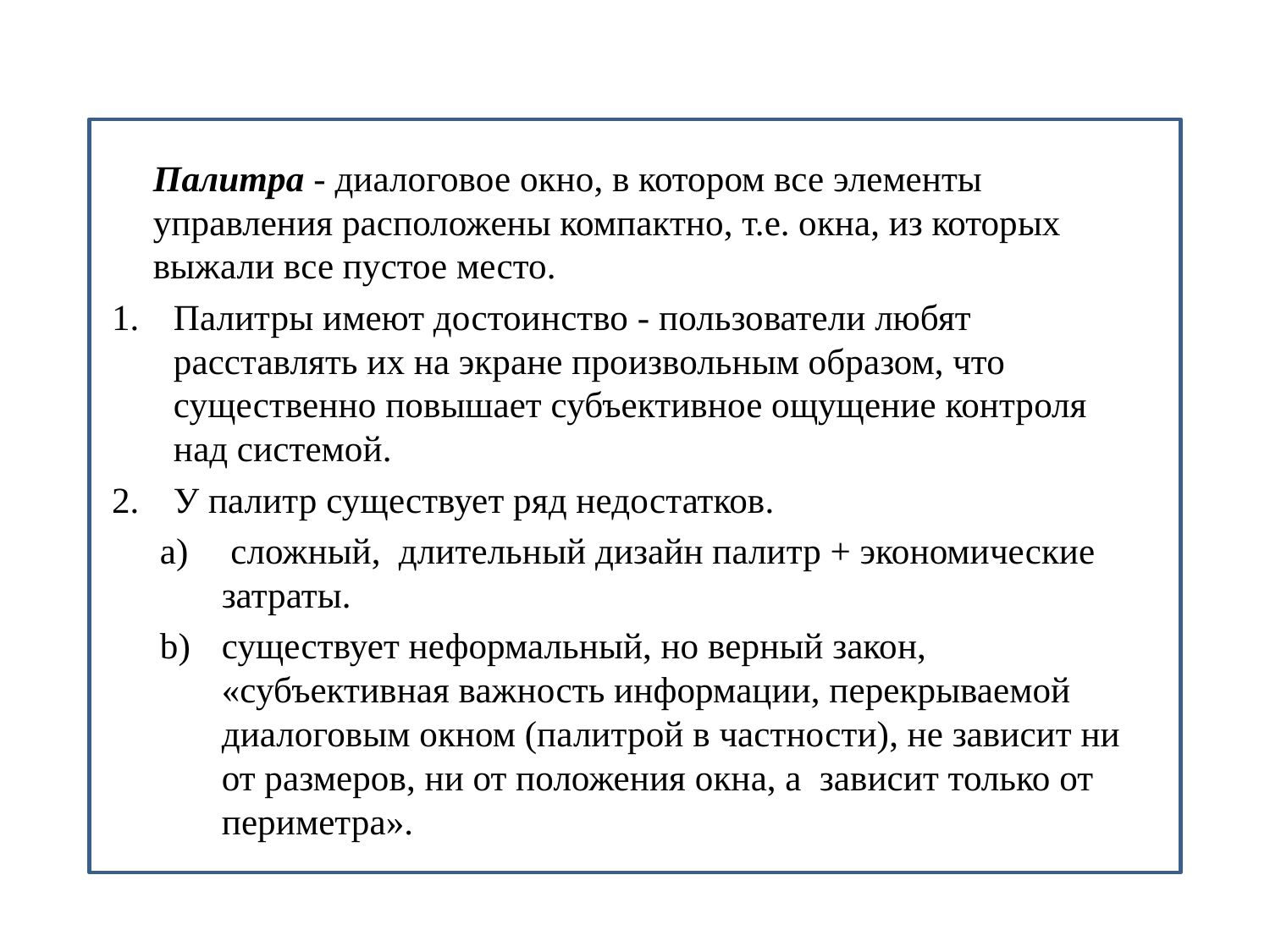

Палитра - диалоговое окно, в котором все элементы управления расположены компактно, т.е. окна, из которых выжали все пустое место.
Палитры имеют достоинство - пользователи любят расставлять их на экране произвольным образом, что существенно повышает субъективное ощущение контроля над системой.
У палитр существует ряд недостатков.
 сложный,  длительный дизайн палитр + экономические затраты.
существует неформальный, но верный закон, «субъективная важность информации, перекрываемой диалоговым окном (палитрой в частности), не зависит ни от размеров, ни от положения окна, а  зависит только от периметра».